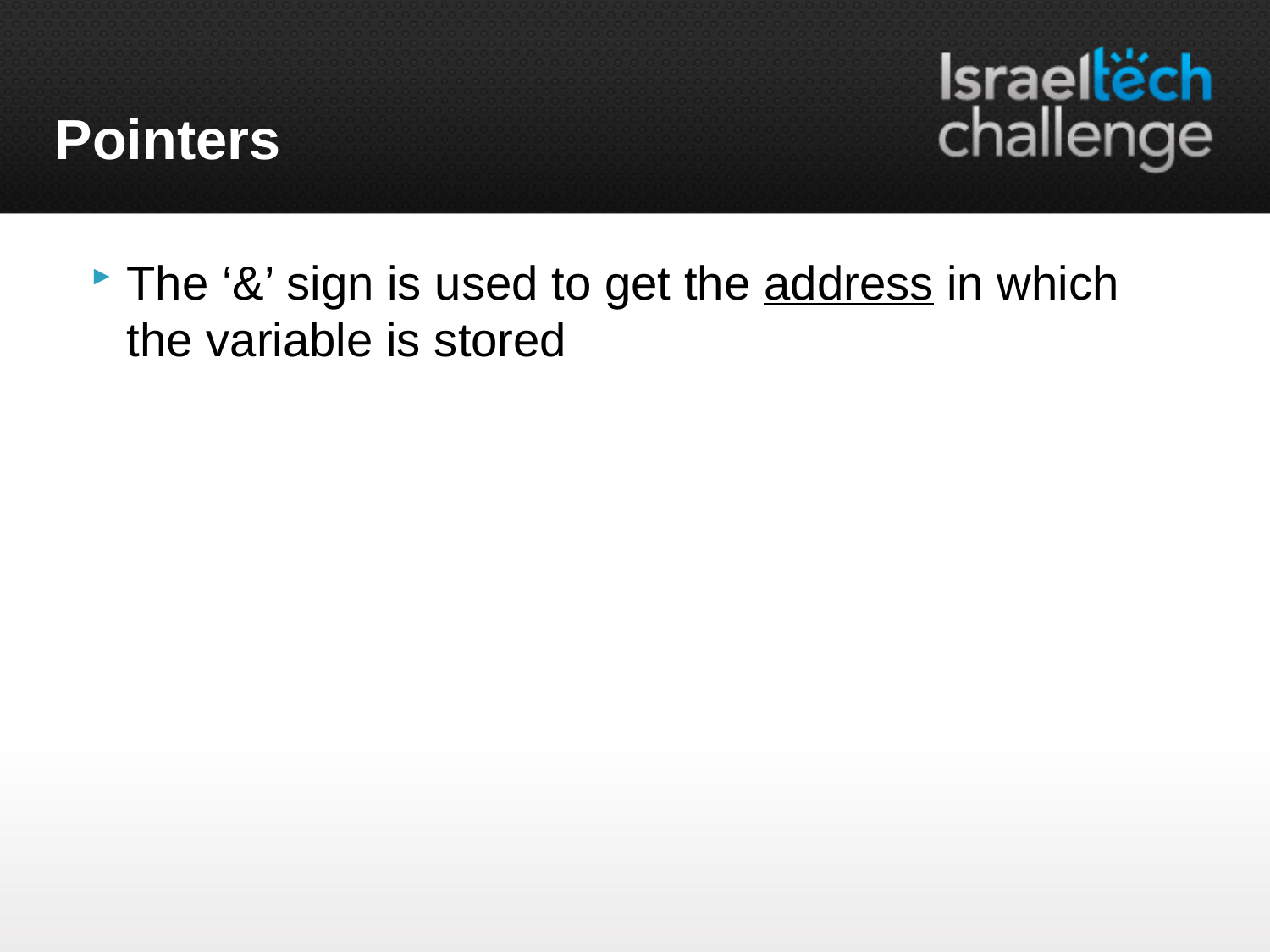

# Pointers
The ‘&’ sign is used to get the address in which the variable is stored